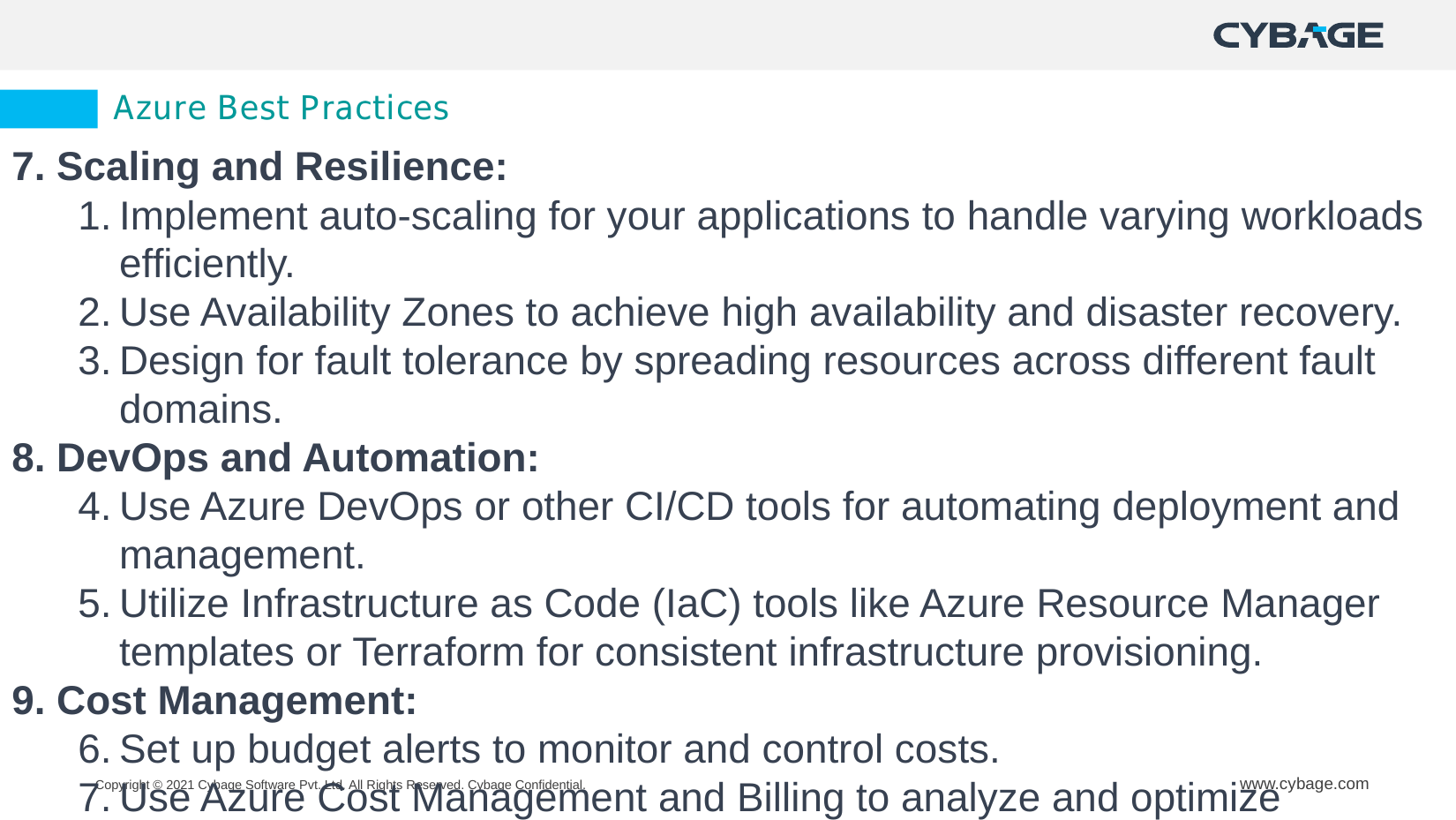

# Azure Best Practices
7. Scaling and Resilience:
Implement auto-scaling for your applications to handle varying workloads efficiently.
Use Availability Zones to achieve high availability and disaster recovery.
Design for fault tolerance by spreading resources across different fault domains.
8. DevOps and Automation:
Use Azure DevOps or other CI/CD tools for automating deployment and management.
Utilize Infrastructure as Code (IaC) tools like Azure Resource Manager templates or Terraform for consistent infrastructure provisioning.
9. Cost Management:
Set up budget alerts to monitor and control costs.
Use Azure Cost Management and Billing to analyze and optimize spending.